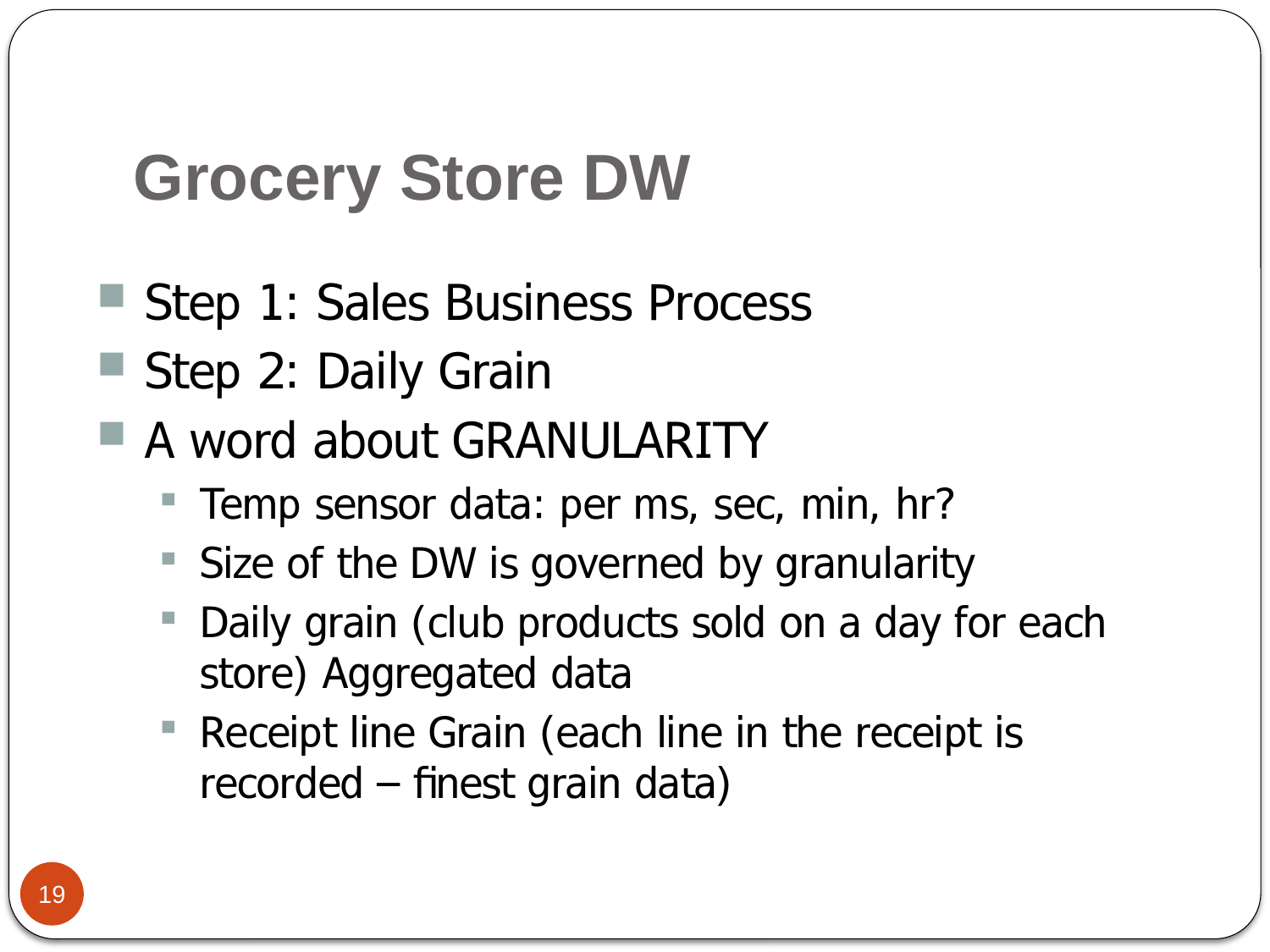

# Grocery Store DW
Step 1: Sales Business Process
Step 2: Daily Grain
A word about GRANULARITY
Temp sensor data: per ms, sec, min, hr?
Size of the DW is governed by granularity
Daily grain (club products sold on a day for each store) Aggregated data
Receipt line Grain (each line in the receipt is recorded – finest grain data)

19